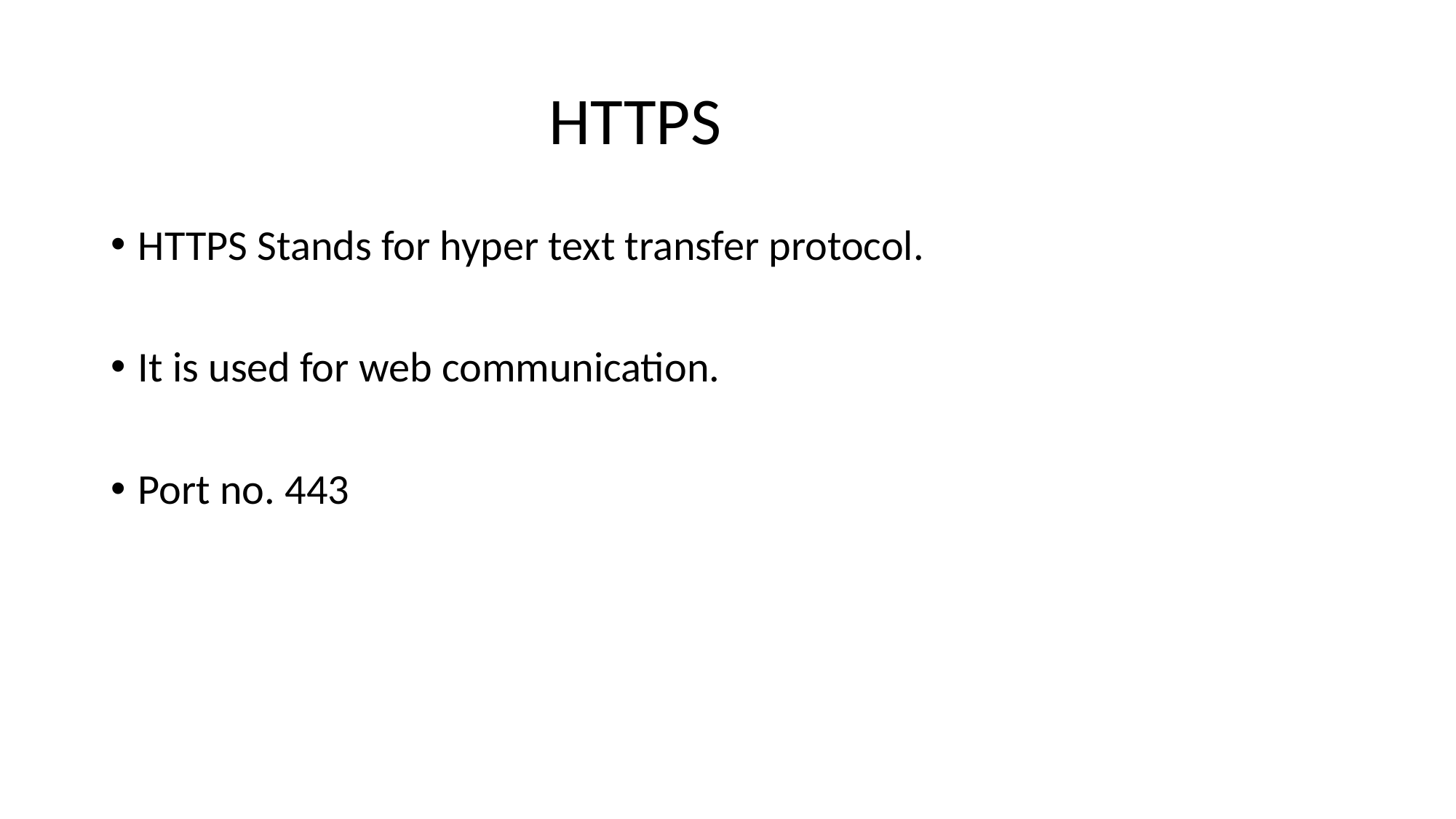

# HTTPS
HTTPS Stands for hyper text transfer protocol.

It is used for web communication.

Port no. 443